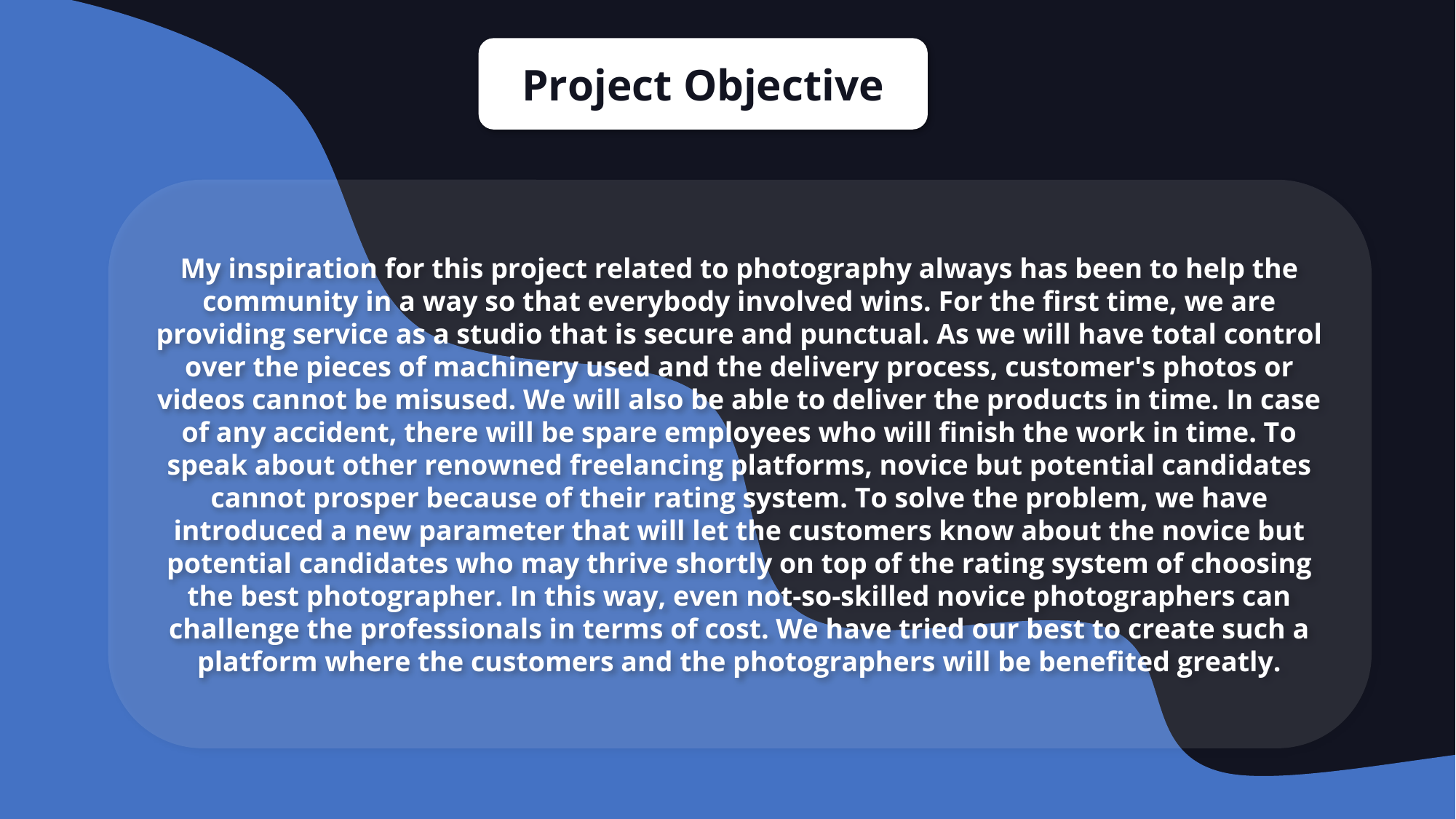

Project Objective
My inspiration for this project related to photography always has been to help the community in a way so that everybody involved wins. For the first time, we are providing service as a studio that is secure and punctual. As we will have total control over the pieces of machinery used and the delivery process, customer's photos or videos cannot be misused. We will also be able to deliver the products in time. In case of any accident, there will be spare employees who will finish the work in time. To speak about other renowned freelancing platforms, novice but potential candidates cannot prosper because of their rating system. To solve the problem, we have introduced a new parameter that will let the customers know about the novice but potential candidates who may thrive shortly on top of the rating system of choosing the best photographer. In this way, even not-so-skilled novice photographers can challenge the professionals in terms of cost. We have tried our best to create such a platform where the customers and the photographers will be benefited greatly.